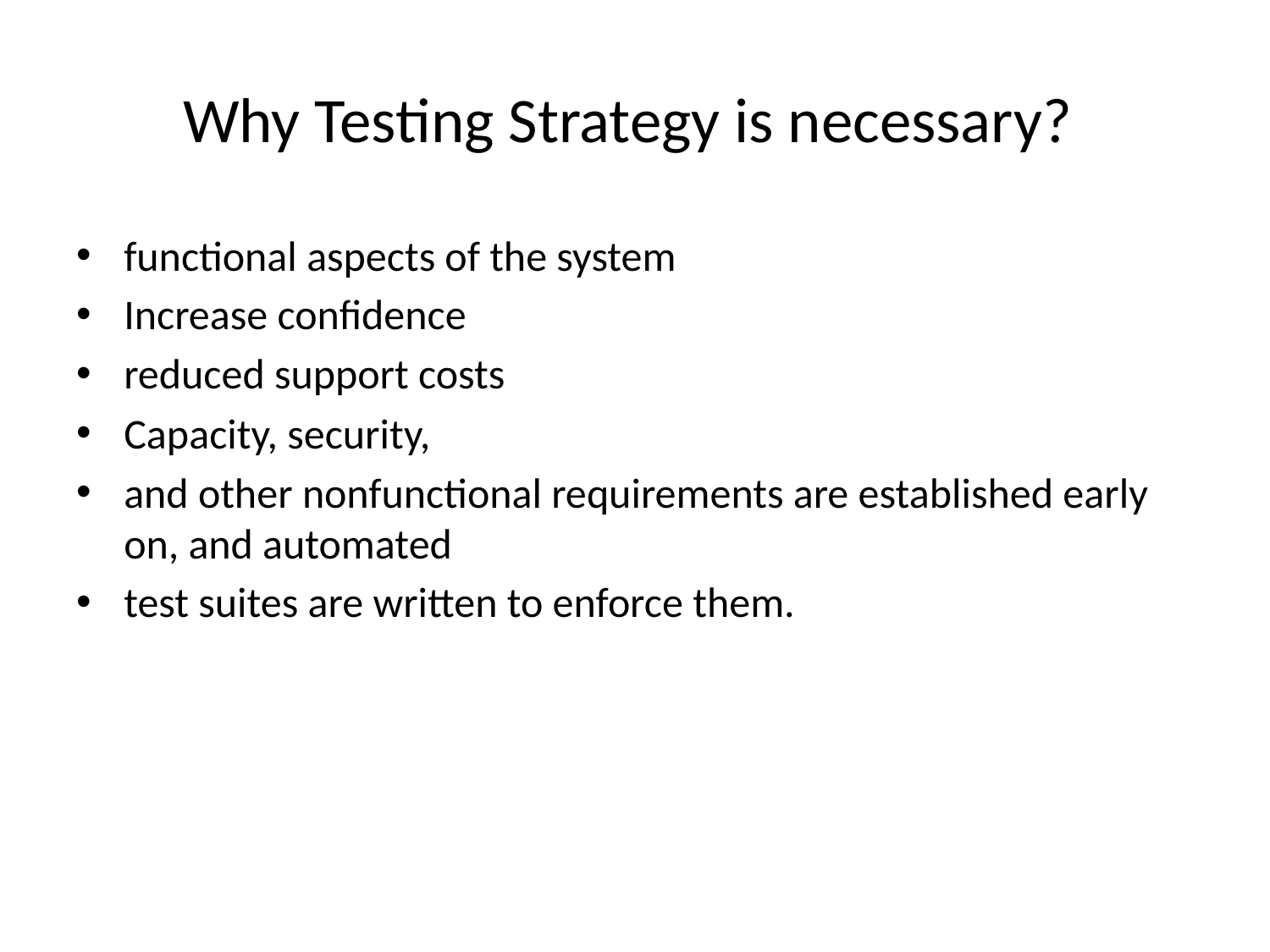

# Why Testing Strategy is necessary?
functional aspects of the system
Increase confidence
reduced support costs
Capacity, security,
and other nonfunctional requirements are established early on, and automated
test suites are written to enforce them.